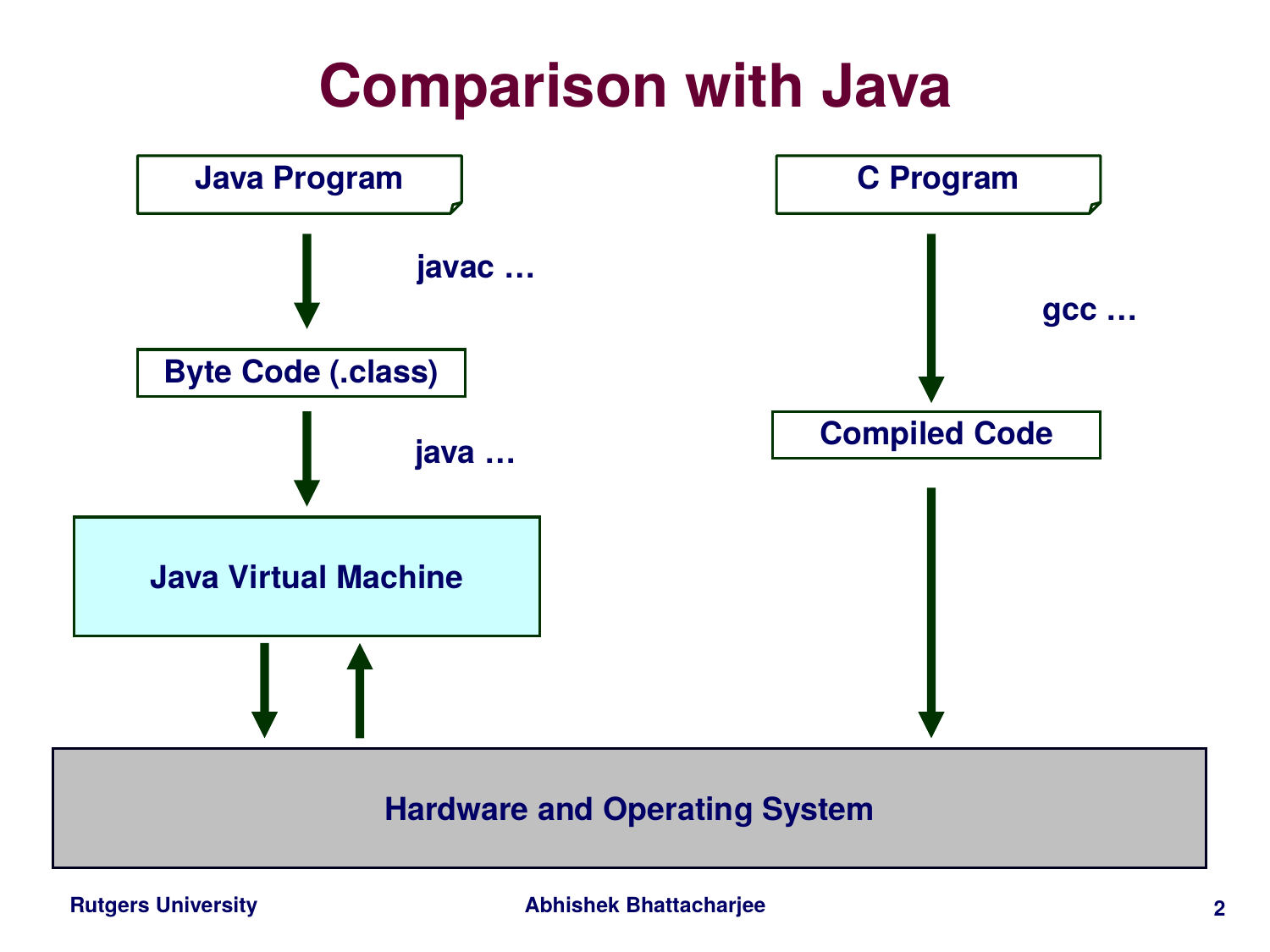

# Comparison with Java
Java Program
C Program

javac …
gcc …
Byte Code (.class)
Compiled Code

java …

Java Virtual Machine

Hardware and Operating System